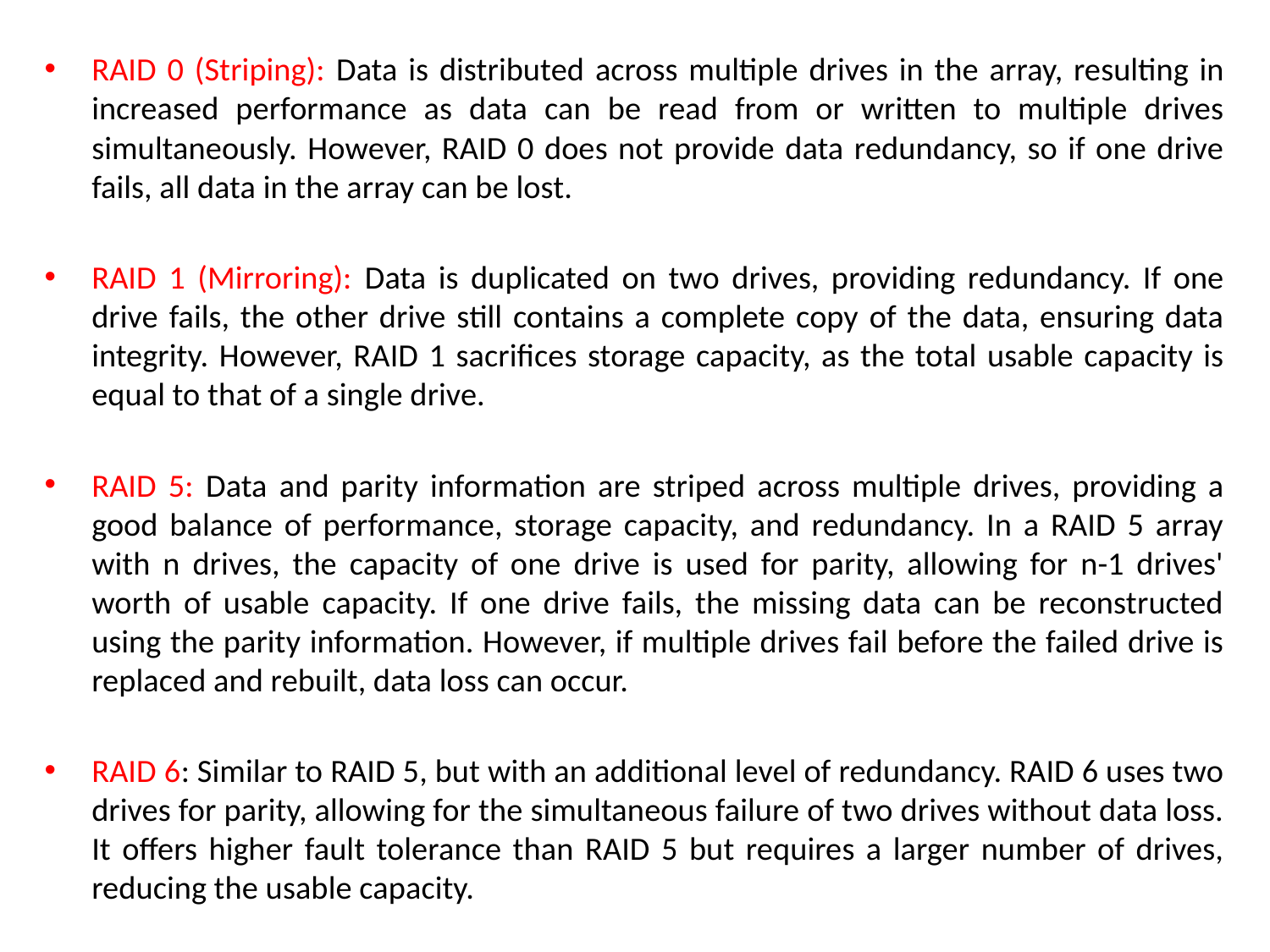

RAID 0 (Striping): Data is distributed across multiple drives in the array, resulting in increased performance as data can be read from or written to multiple drives simultaneously. However, RAID 0 does not provide data redundancy, so if one drive fails, all data in the array can be lost.

RAID 1 (Mirroring): Data is duplicated on two drives, providing redundancy. If one drive fails, the other drive still contains a complete copy of the data, ensuring data integrity. However, RAID 1 sacrifices storage capacity, as the total usable capacity is equal to that of a single drive.

RAID 5: Data and parity information are striped across multiple drives, providing a good balance of performance, storage capacity, and redundancy. In a RAID 5 array with n drives, the capacity of one drive is used for parity, allowing for n-1 drives' worth of usable capacity. If one drive fails, the missing data can be reconstructed using the parity information. However, if multiple drives fail before the failed drive is replaced and rebuilt, data loss can occur.

RAID 6: Similar to RAID 5, but with an additional level of redundancy. RAID 6 uses two drives for parity, allowing for the simultaneous failure of two drives without data loss. It offers higher fault tolerance than RAID 5 but requires a larger number of drives, reducing the usable capacity.